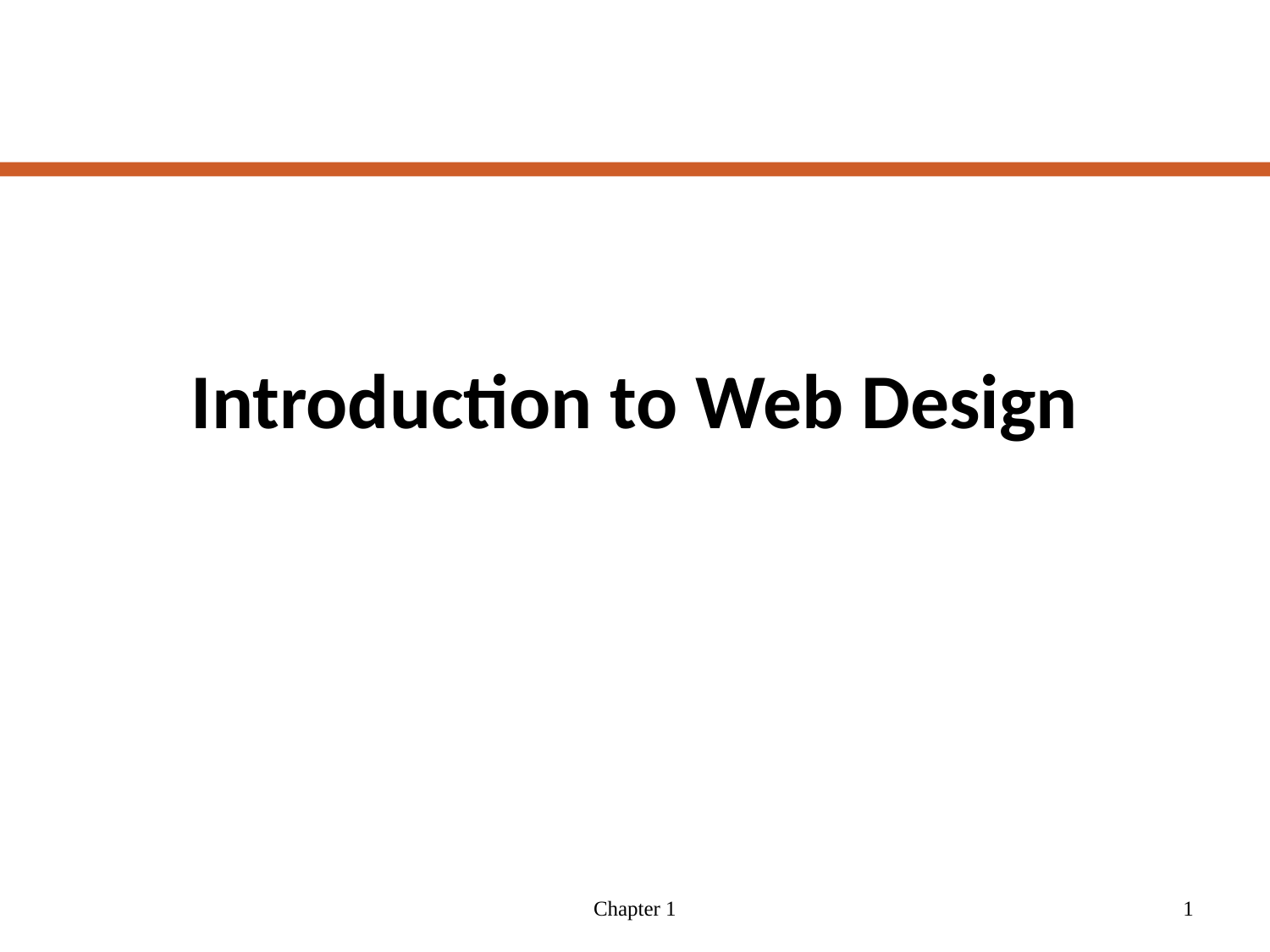

# Introduction to Web Design
Chapter 1
1